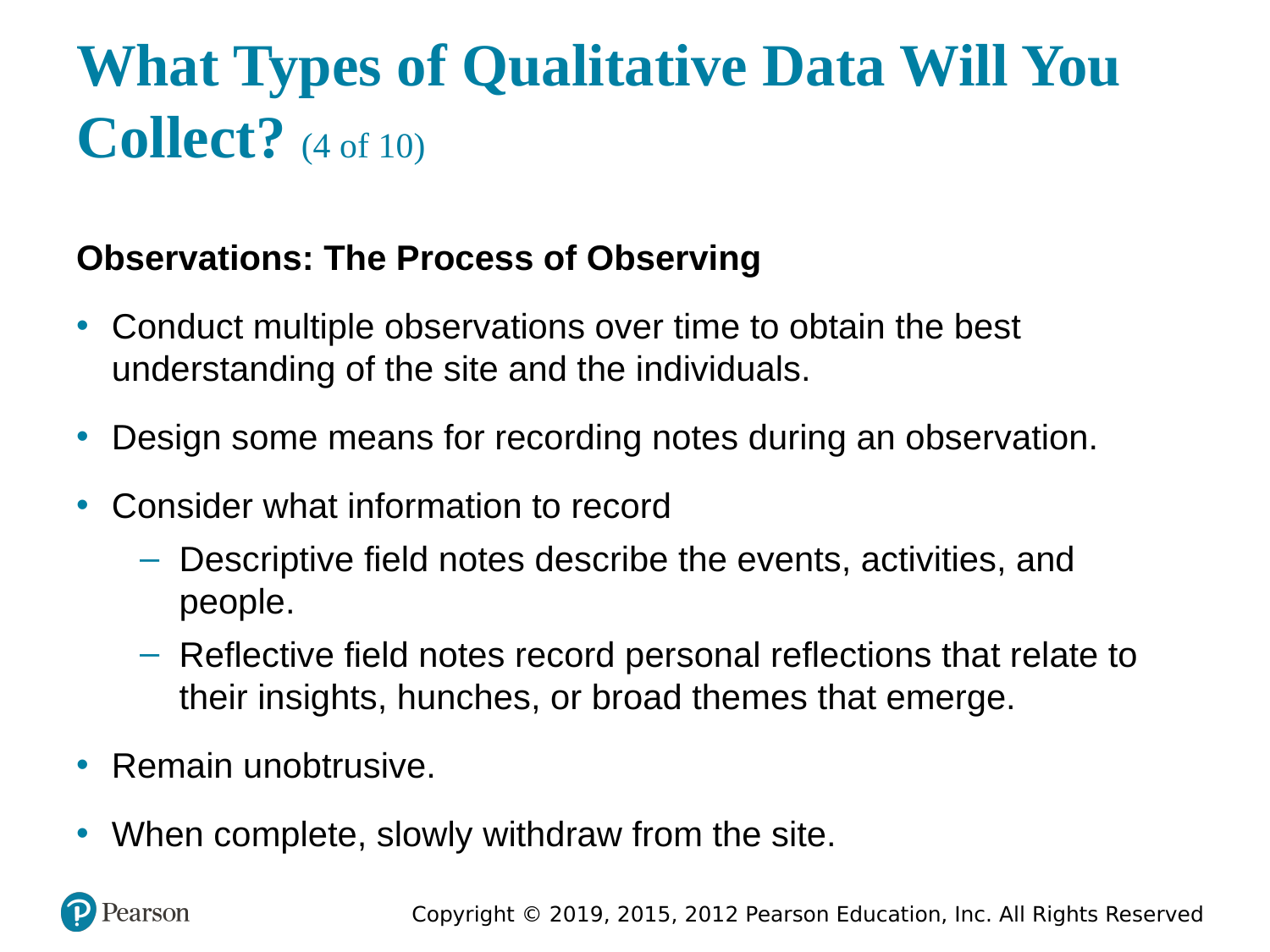

# What Types of Qualitative Data Will You Collect? (4 of 10)
Observations: The Process of Observing
Conduct multiple observations over time to obtain the best understanding of the site and the individuals.
Design some means for recording notes during an observation.
Consider what information to record
Descriptive field notes describe the events, activities, and people.
Reflective field notes record personal reflections that relate to their insights, hunches, or broad themes that emerge.
Remain unobtrusive.
When complete, slowly withdraw from the site.